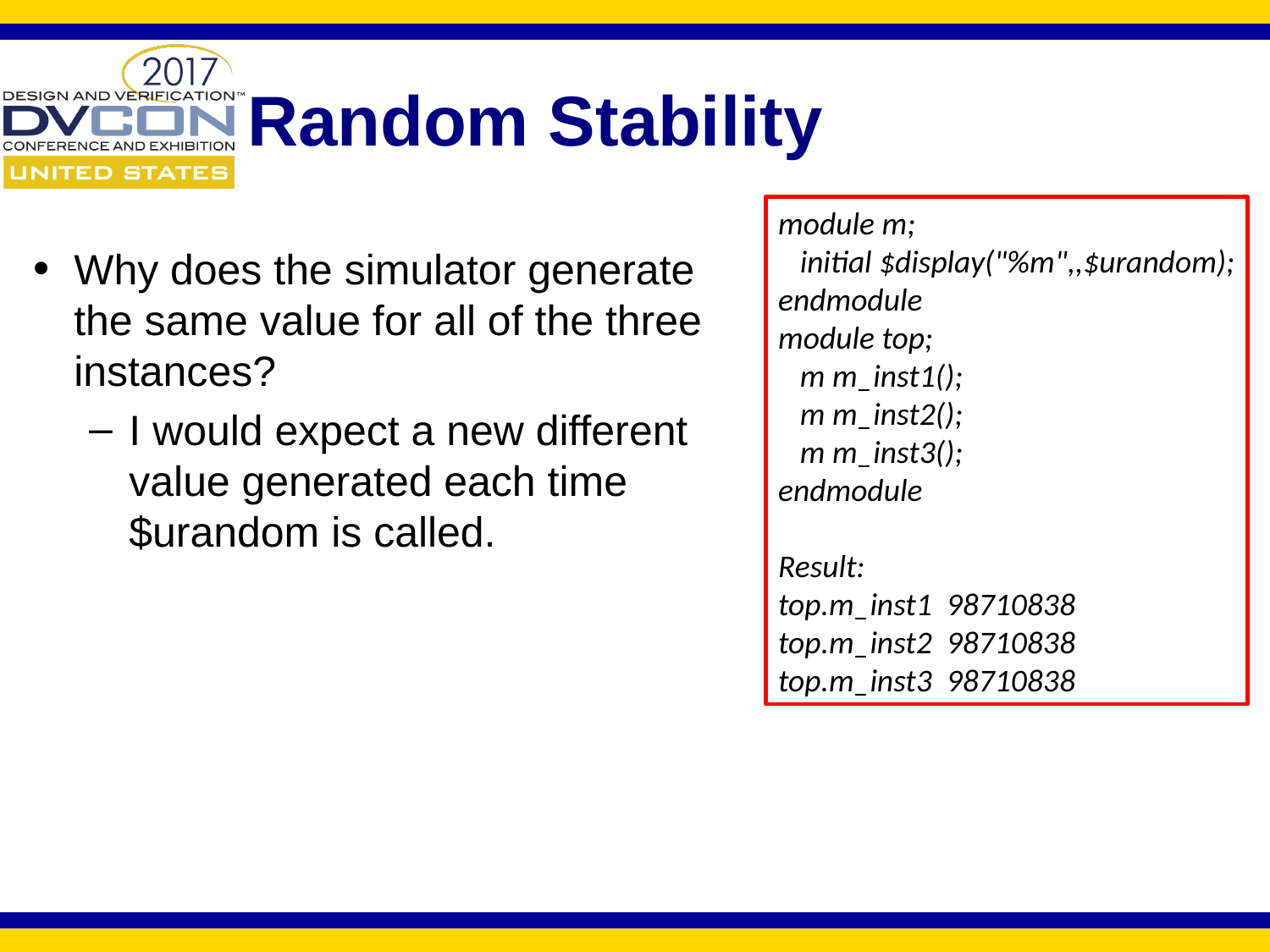

# Random Stability
module m;
   initial $display("%m",,$urandom);
endmodule
module top;
   m m_inst1();
   m m_inst2();
   m m_inst3();
endmodule

Result:
top.m_inst1  98710838
top.m_inst2  98710838
top.m_inst3  98710838
Why does the simulator generate the same value for all of the three instances?
I would expect a new different value generated each time $urandom is called.